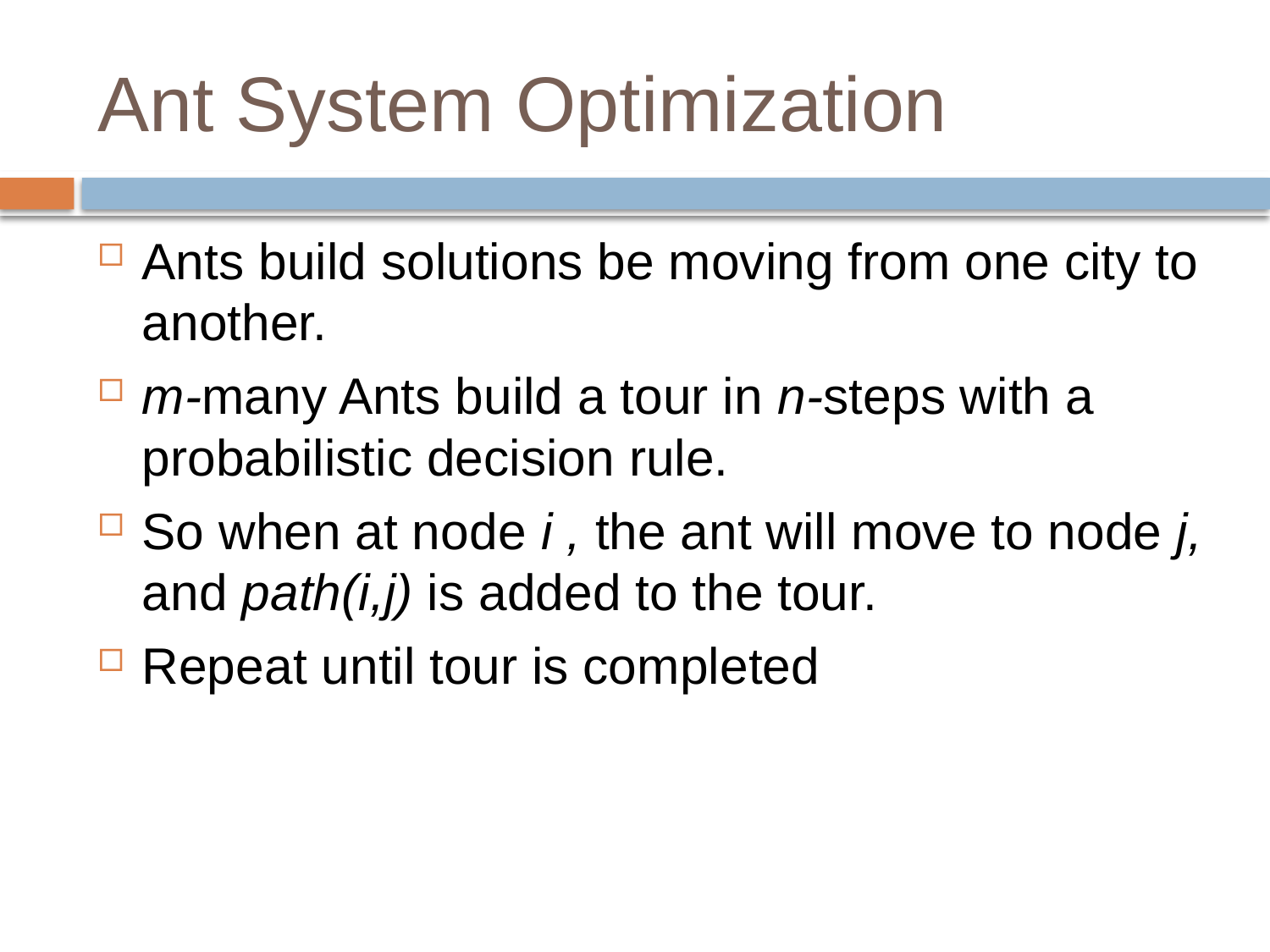

# Ant System Optimization
Ants build solutions be moving from one city to another.
m-many Ants build a tour in n-steps with a probabilistic decision rule.
So when at node i , the ant will move to node j, and path(i,j) is added to the tour.
Repeat until tour is completed